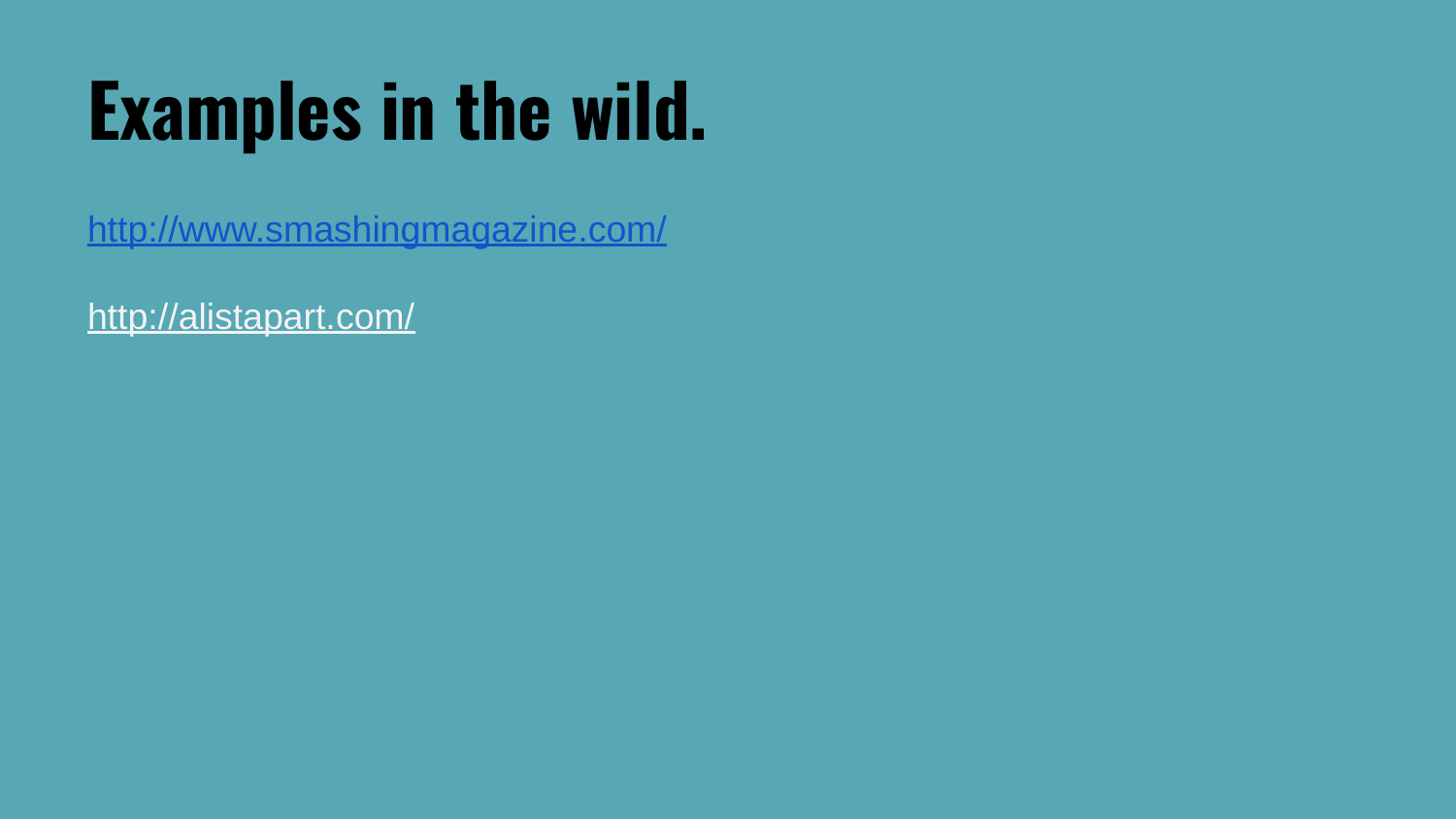

# Examples in the wild.
http://www.smashingmagazine.com/

http://alistapart.com/